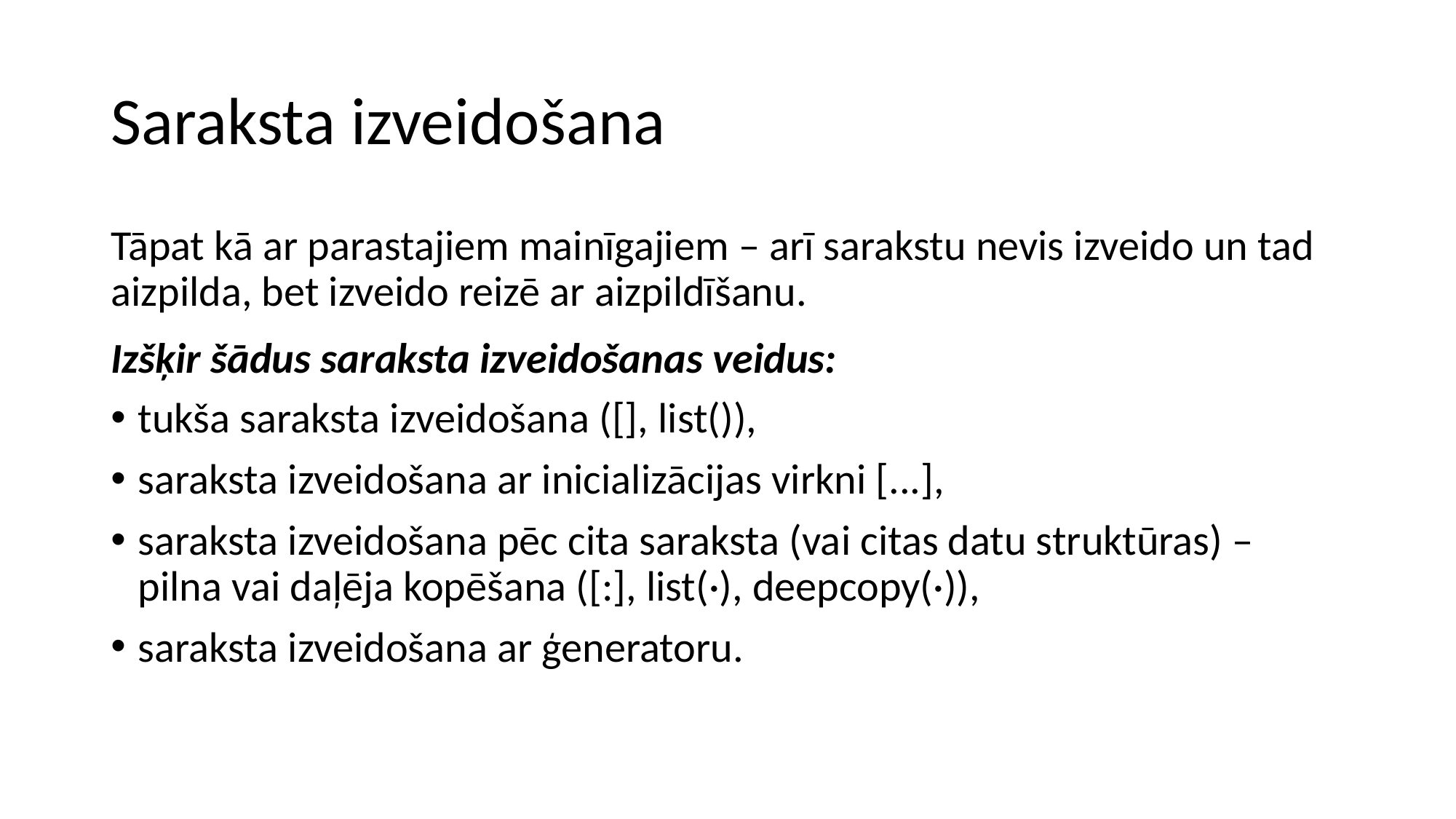

# Saraksta izveidošana
Tāpat kā ar parastajiem mainīgajiem – arī sarakstu nevis izveido un tad aizpilda, bet izveido reizē ar aizpildīšanu.
Izšķir šādus saraksta izveidošanas veidus:
tukša saraksta izveidošana ([], list()),
saraksta izveidošana ar inicializācijas virkni [...],
saraksta izveidošana pēc cita saraksta (vai citas datu struktūras) – pilna vai daļēja kopēšana ([:], list(·), deepcopy(·)),
saraksta izveidošana ar ģeneratoru.